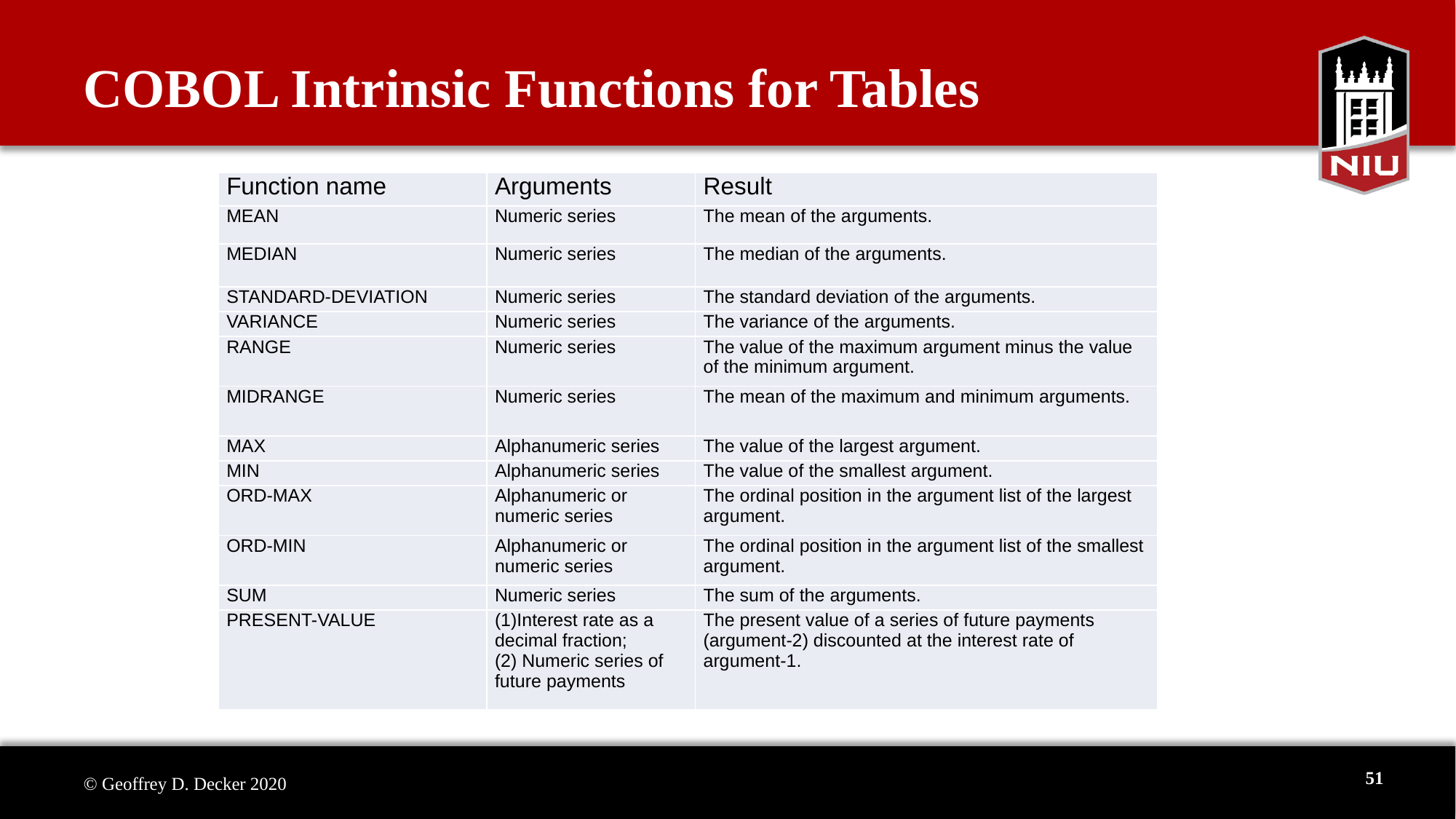

COBOL Intrinsic Functions for Tables
| Function name | Arguments | Result |
| --- | --- | --- |
| MEAN | Numeric series | The mean of the arguments. |
| MEDIAN | Numeric series | The median of the arguments. |
| STANDARD-DEVIATION | Numeric series | The standard deviation of the arguments. |
| VARIANCE | Numeric series | The variance of the arguments. |
| RANGE | Numeric series | The value of the maximum argument minus the value of the minimum argument. |
| MIDRANGE | Numeric series | The mean of the maximum and minimum arguments. |
| MAX | Alphanumeric series | The value of the largest argument. |
| MIN | Alphanumeric series | The value of the smallest argument. |
| ORD-MAX | Alphanumeric or numeric series | The ordinal position in the argument list of the largest argument. |
| ORD-MIN | Alphanumeric or numeric series | The ordinal position in the argument list of the smallest argument. |
| SUM | Numeric series | The sum of the arguments. |
| PRESENT-VALUE | (1)Interest rate as a decimal fraction; (2) Numeric series of future payments | The present value of a series of future payments (argument-2) discounted at the interest rate of argument-1. |
51
© Geoffrey D. Decker 2020